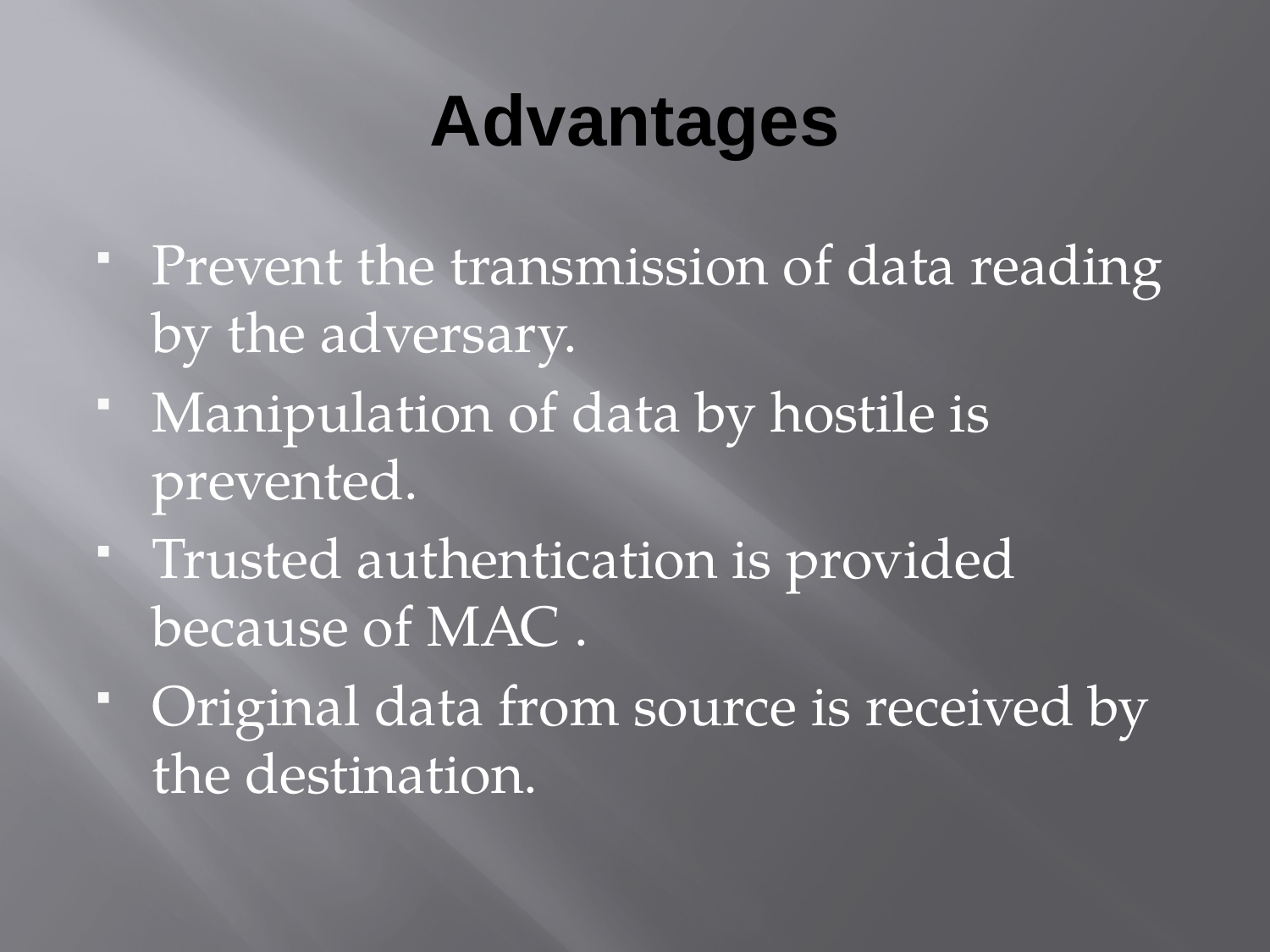

# Advantages
Prevent the transmission of data reading by the adversary.
Manipulation of data by hostile is prevented.
Trusted authentication is provided because of MAC .
Original data from source is received by the destination.